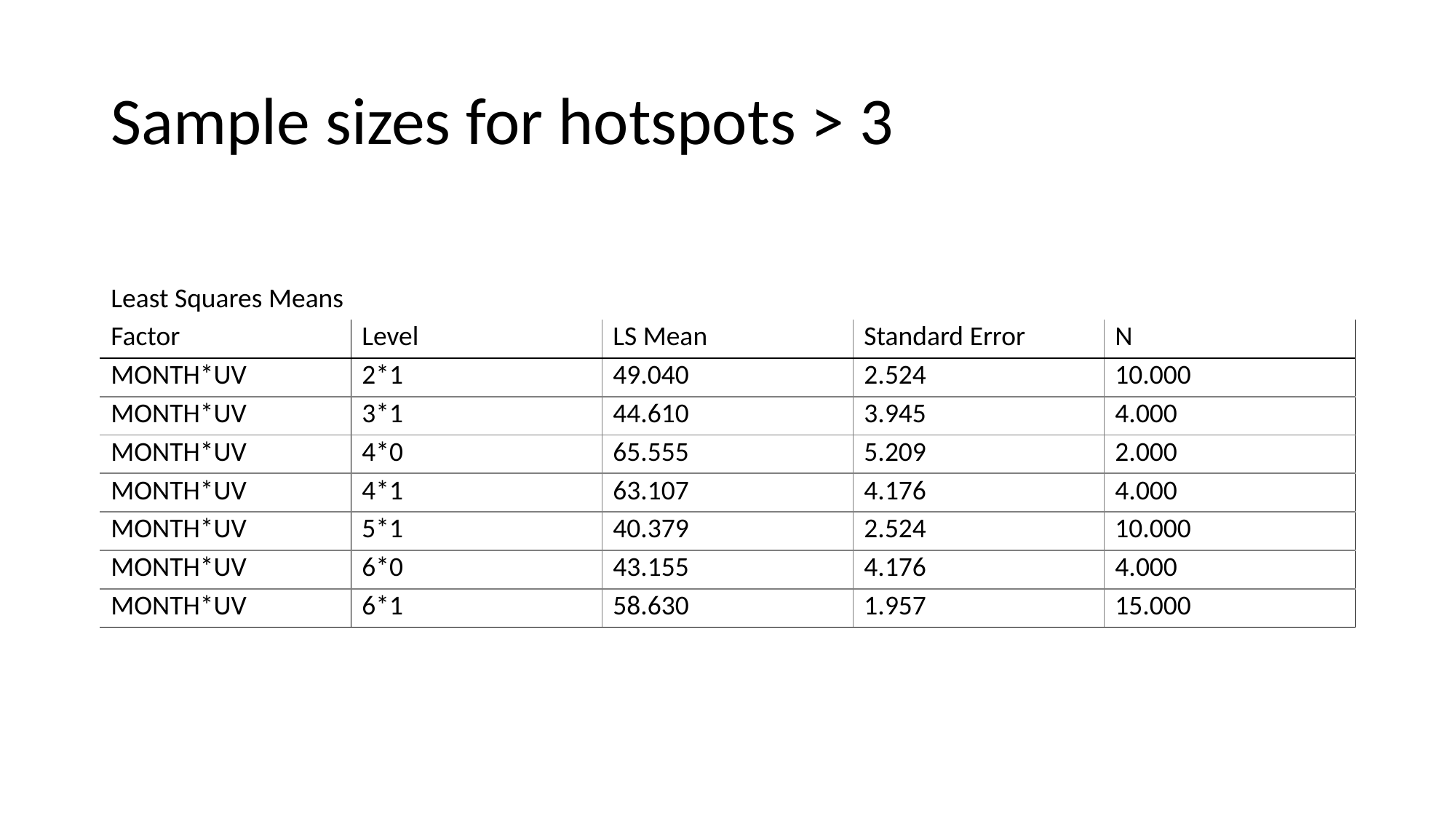

# Sample sizes for hotspots > 3
| Least Squares Means |  |  |  |  |
| --- | --- | --- | --- | --- |
| Factor | Level | LS Mean | Standard Error | N |
| MONTH\*UV | 2\*1 | 49.040 | 2.524 | 10.000 |
| MONTH\*UV | 3\*1 | 44.610 | 3.945 | 4.000 |
| MONTH\*UV | 4\*0 | 65.555 | 5.209 | 2.000 |
| MONTH\*UV | 4\*1 | 63.107 | 4.176 | 4.000 |
| MONTH\*UV | 5\*1 | 40.379 | 2.524 | 10.000 |
| MONTH\*UV | 6\*0 | 43.155 | 4.176 | 4.000 |
| MONTH\*UV | 6\*1 | 58.630 | 1.957 | 15.000 |